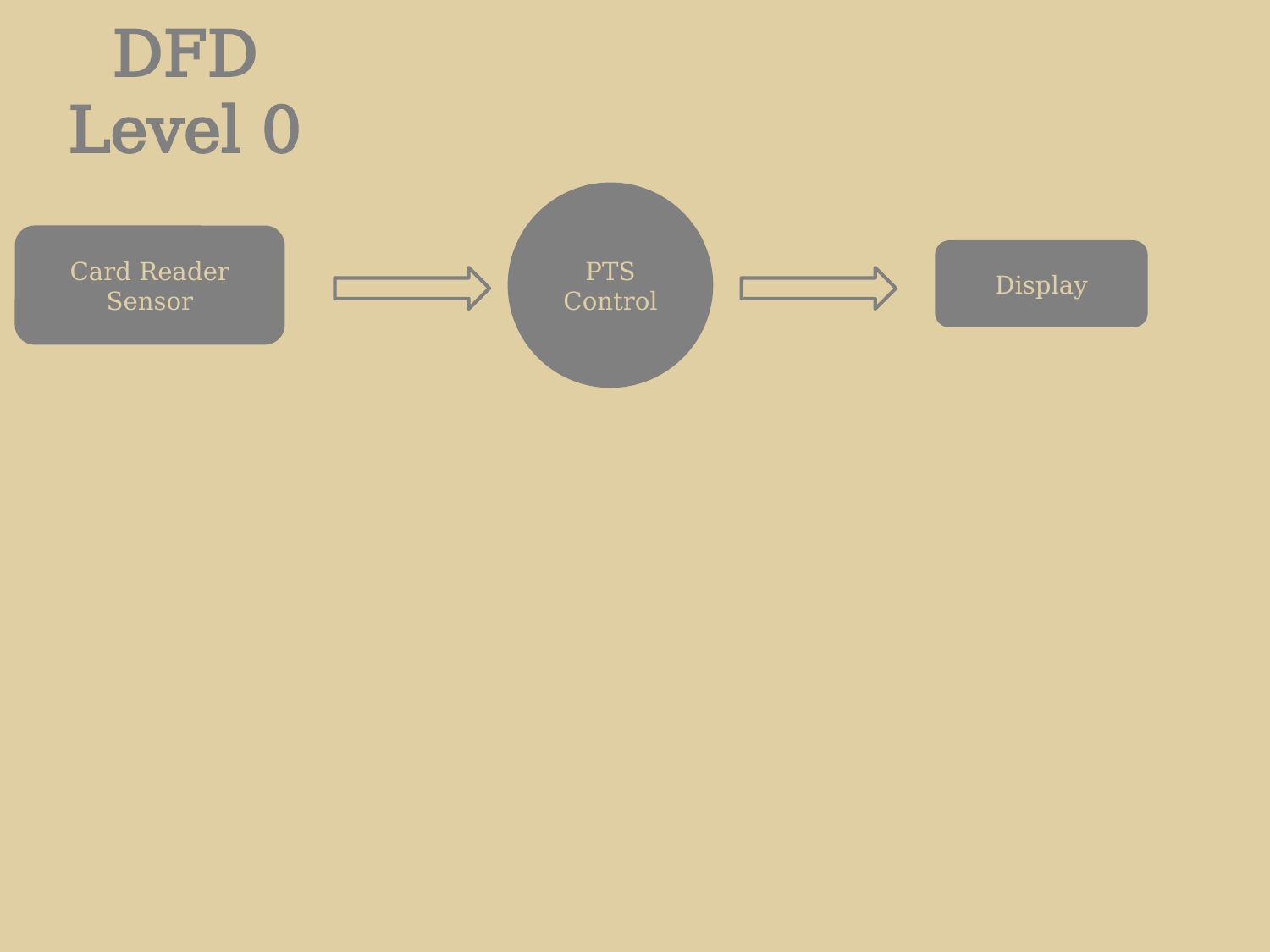

DFD Level 0
PTS
Control
Card Reader
Sensor
Display